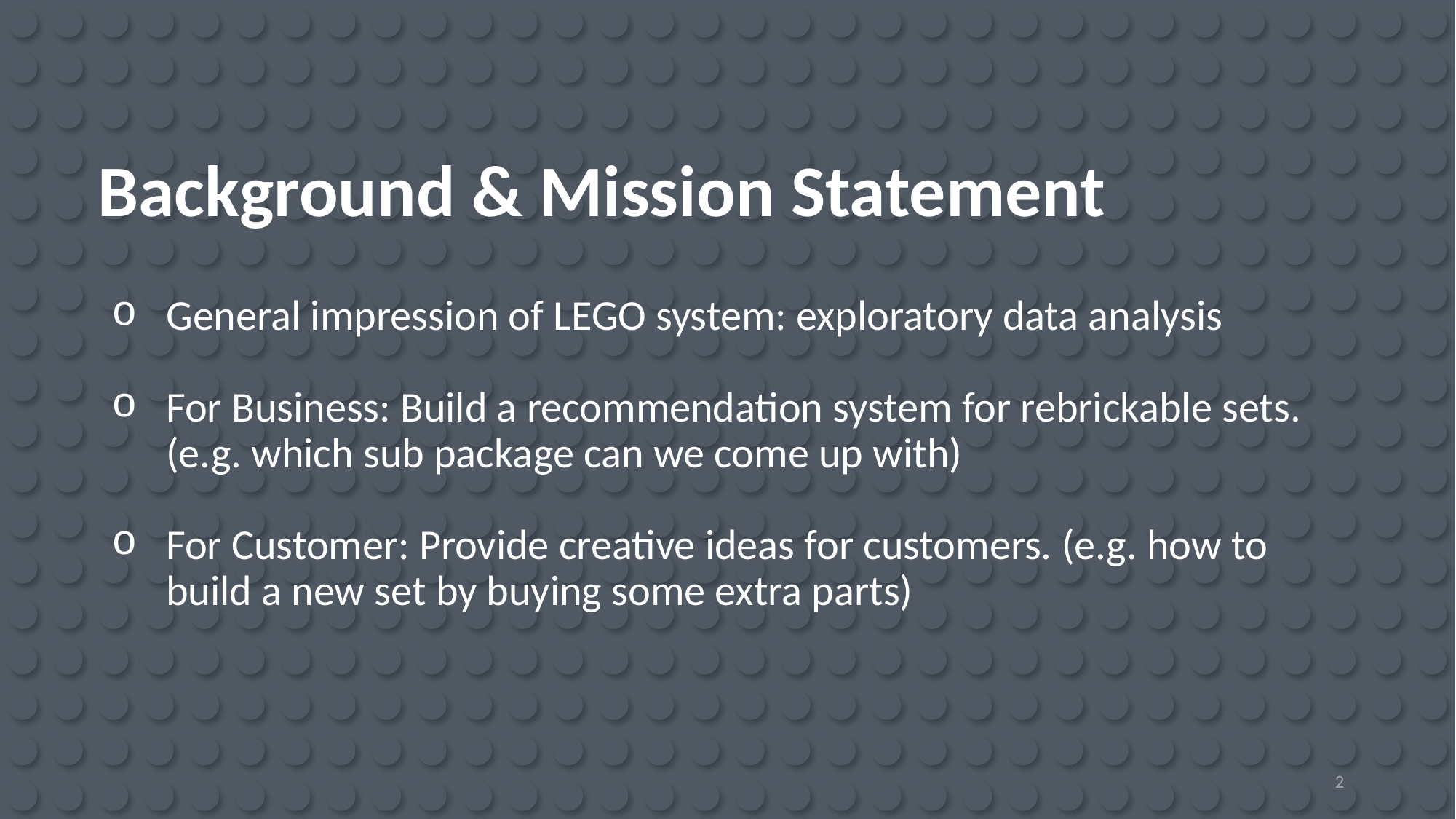

# Background & Mission Statement
General impression of LEGO system: exploratory data analysis

For Business: Build a recommendation system for rebrickable sets. (e.g. which sub package can we come up with)

For Customer: Provide creative ideas for customers. (e.g. how to build a new set by buying some extra parts)

2